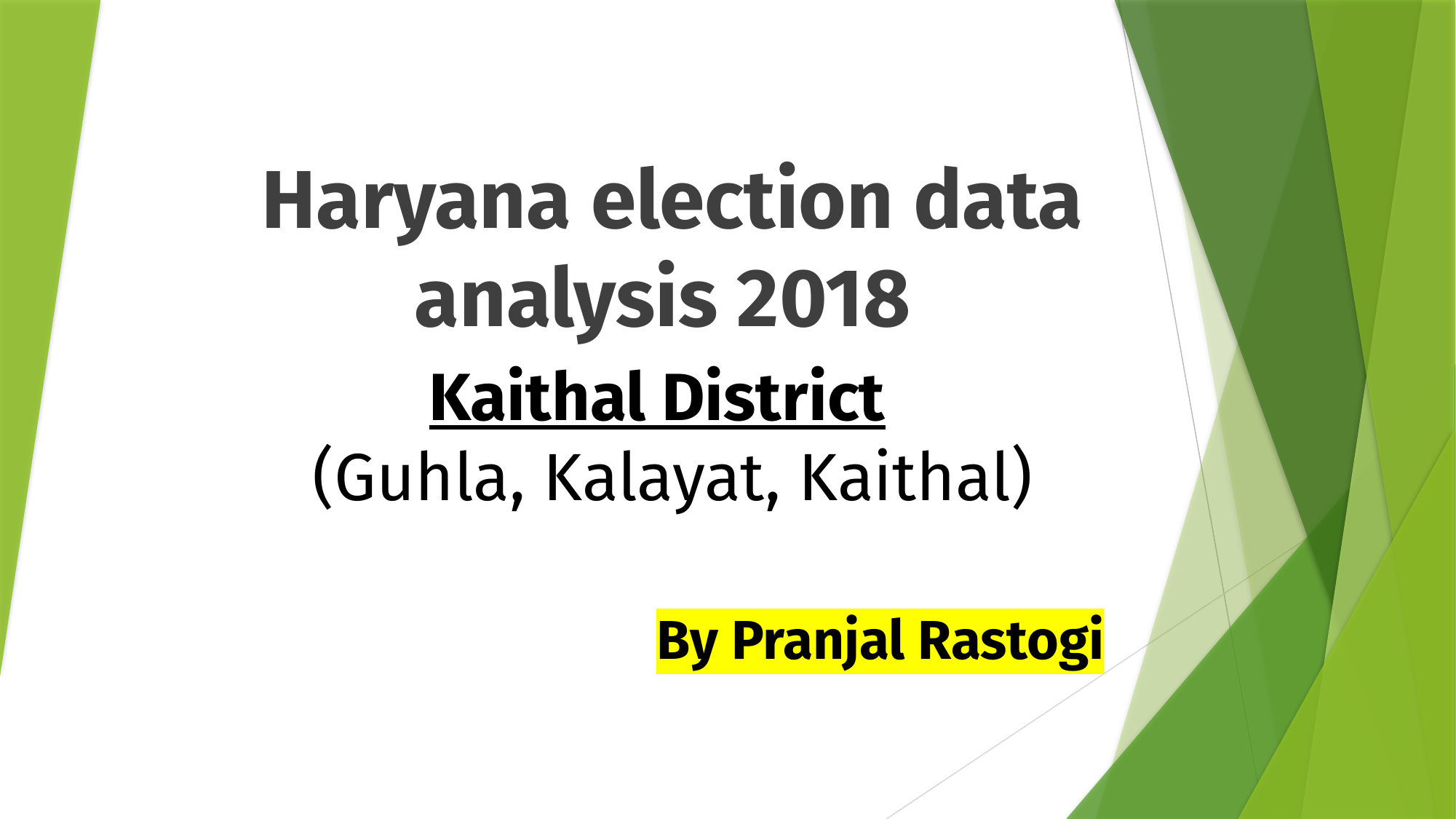

# Haryana election data analysis 2018
         Kaithal District            (Guhla, Kalayat, Kaithal)

By Pranjal Rastogi